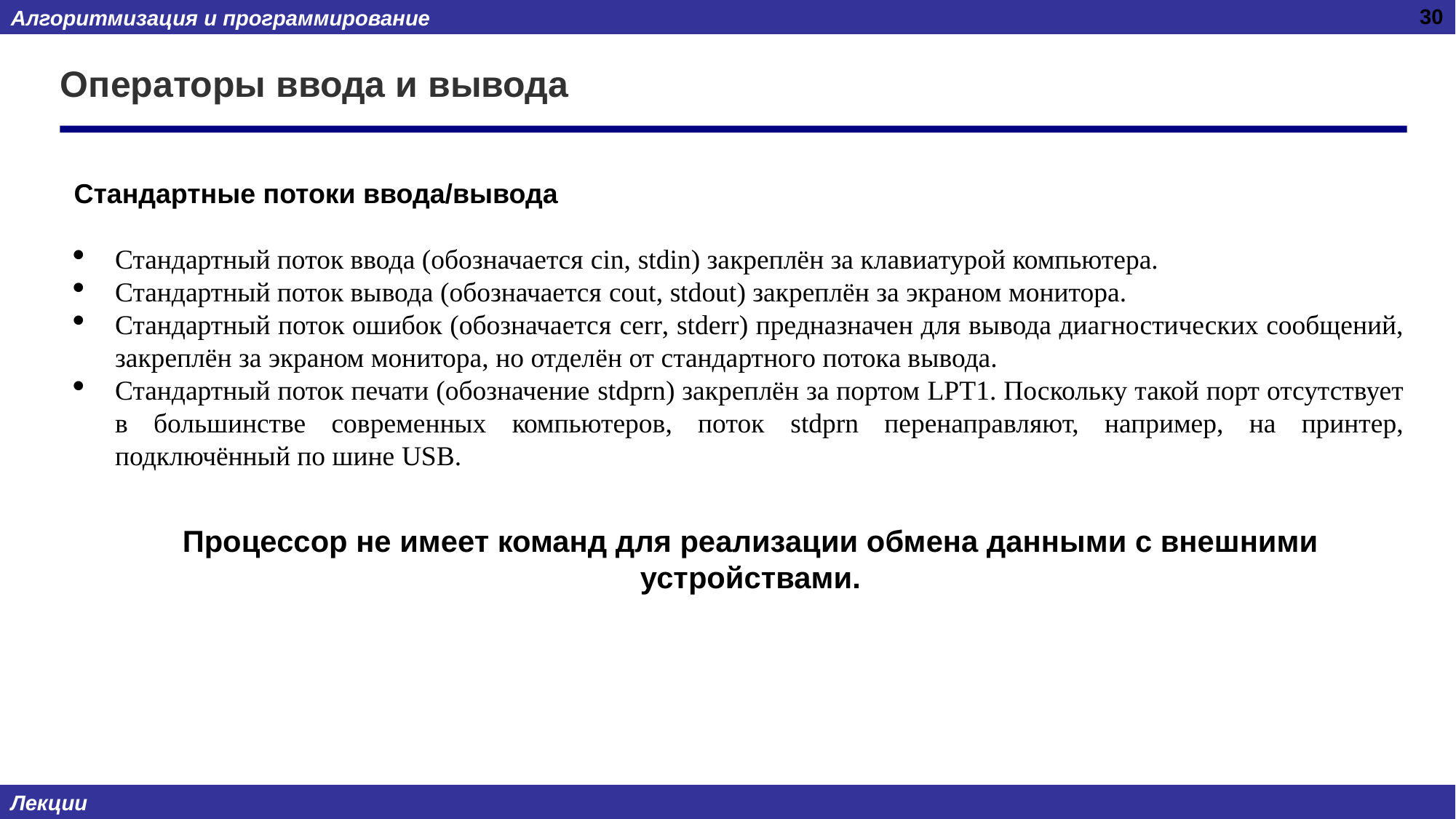

30
# Операторы ввода и вывода
Стандартные потоки ввода/вывода

Стандартный поток ввода (обозначается cin, stdin) закреплён за клавиатурой компьютера.
Стандартный поток вывода (обозначается cout, stdout) закреплён за экраном монитора.
Стандартный поток ошибок (обозначается cerr, stderr) предназначен для вывода диагностических сообщений, закреплён за экраном монитора, но отделён от стандартного потока вывода.
Стандартный поток печати (обозначение stdprn) закреплён за портом LPT1. Поскольку такой порт отсутствует в большинстве современных компьютеров, поток stdprn перенаправляют, например, на принтер, подключённый по шине USB.
Процессор не имеет команд для реализации обмена данными с внешними устройствами.